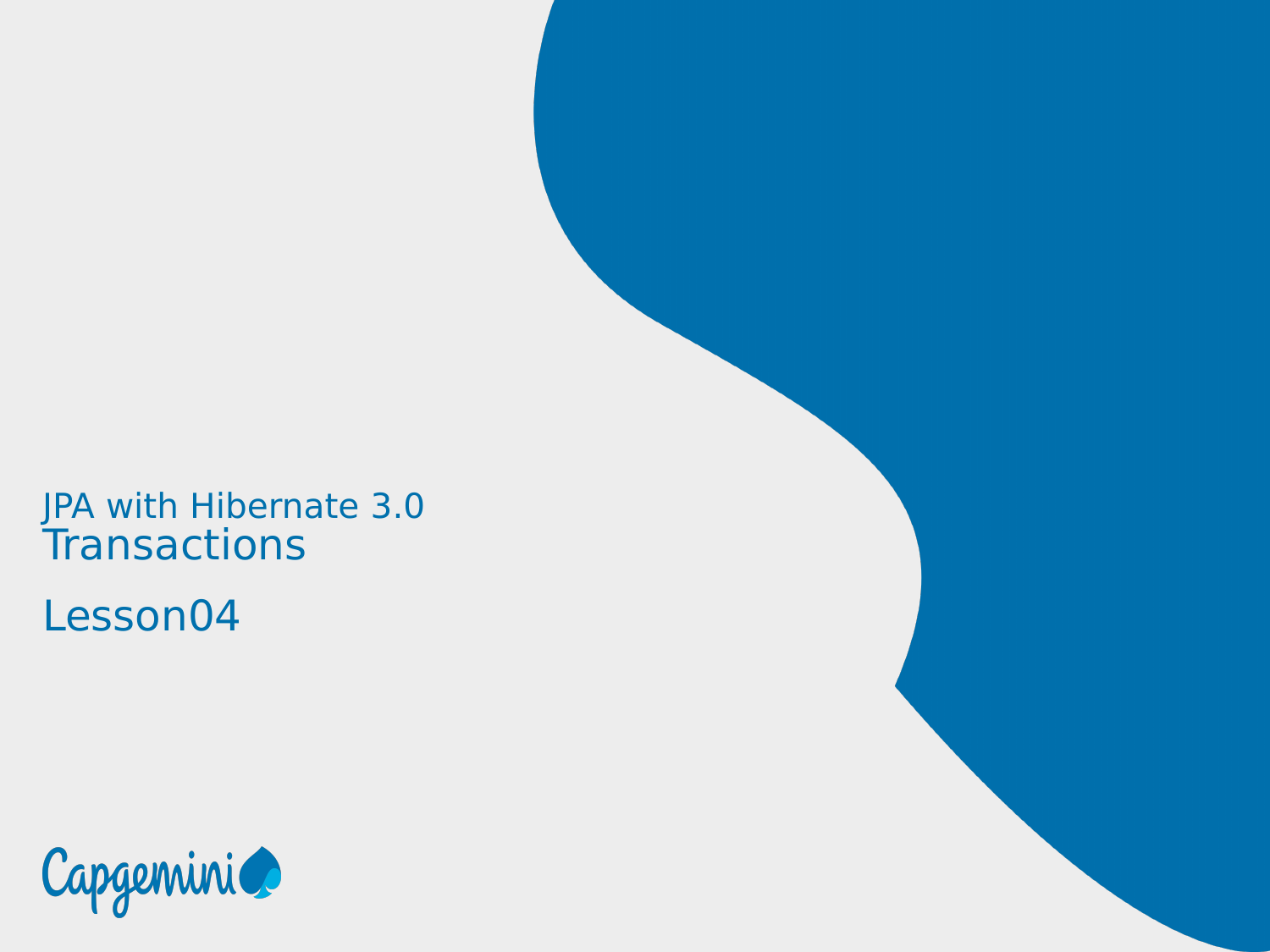

# JPA with Hibernate 3.0
Transactions

Lesson04